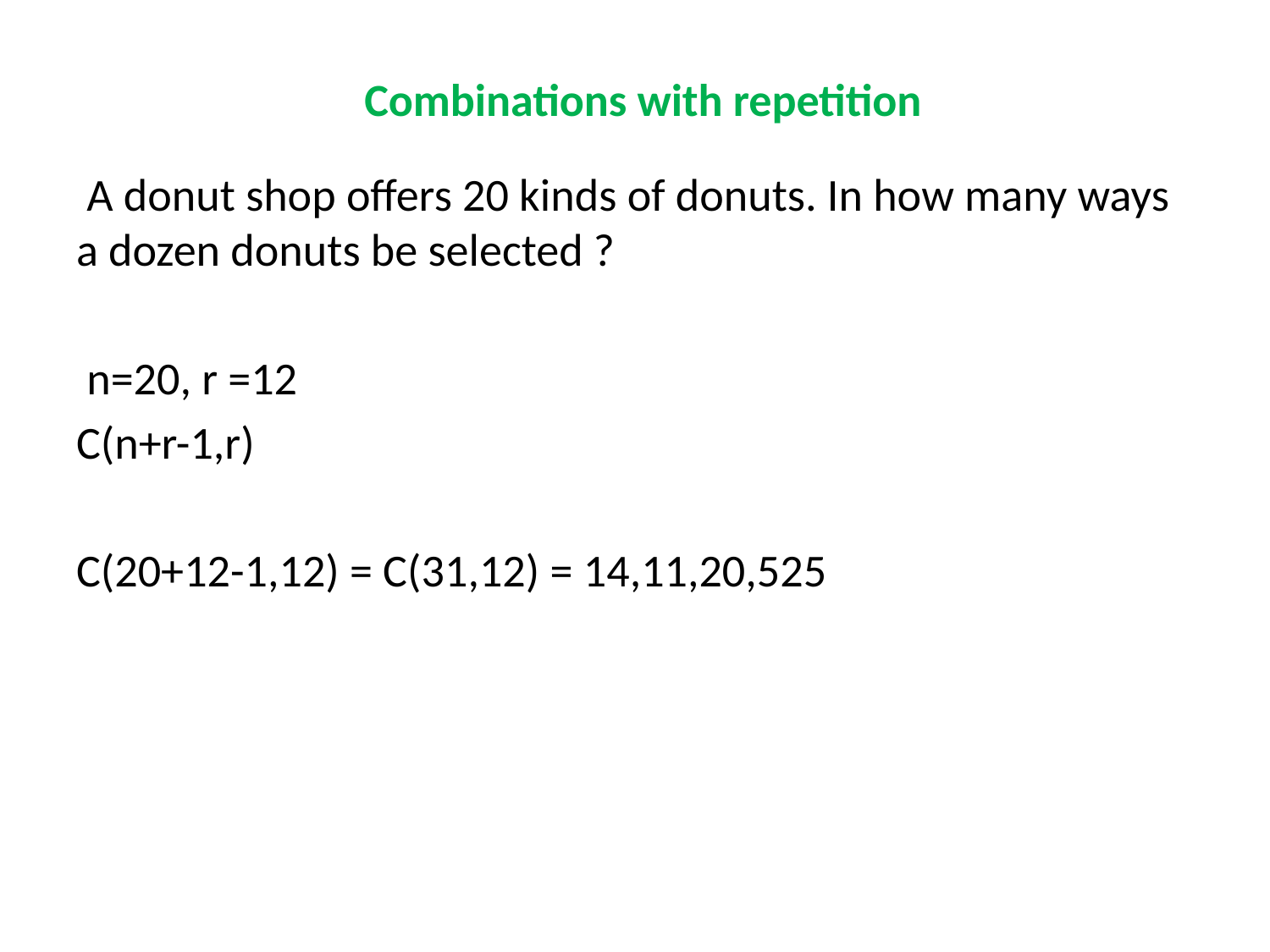

# Combinations with repetition
 A donut shop offers 20 kinds of donuts. In how many ways a dozen donuts be selected ?

 n=20, r =12
C(n+r-1,r)

C(20+12-1,12) = C(31,12) = 14,11,20,525